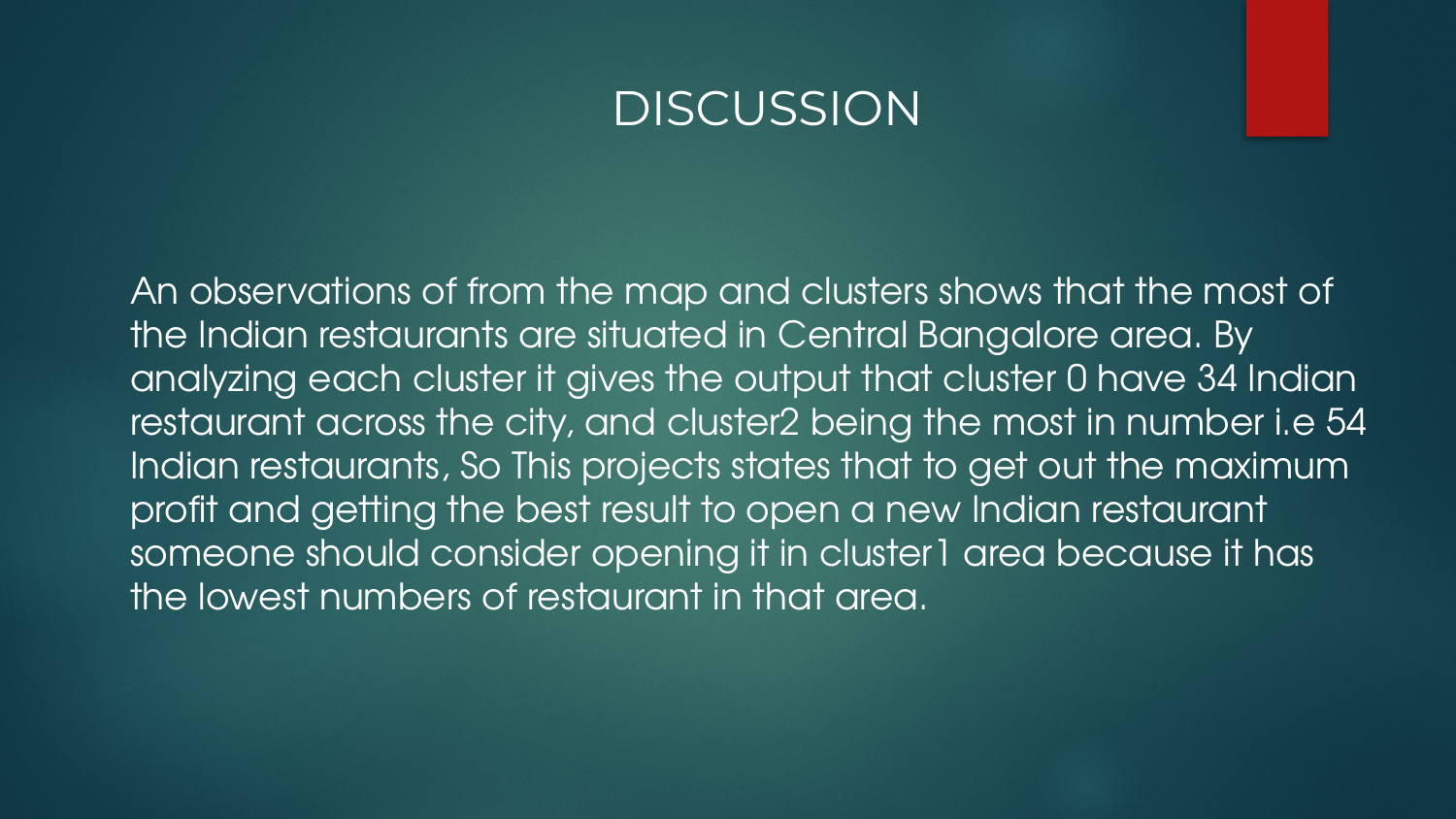

DISCUSSION

An observations of from the map and clusters shows that the most of the Indian restaurants are situated in Central Bangalore area. By analyzing each cluster it gives the output that cluster 0 have 34 Indian restaurant across the city, and cluster2 being the most in number i.e 54 Indian restaurants, So This projects states that to get out the maximum profit and getting the best result to open a new Indian restaurant someone should consider opening it in cluster1 area because it has the lowest numbers of restaurant in that area.